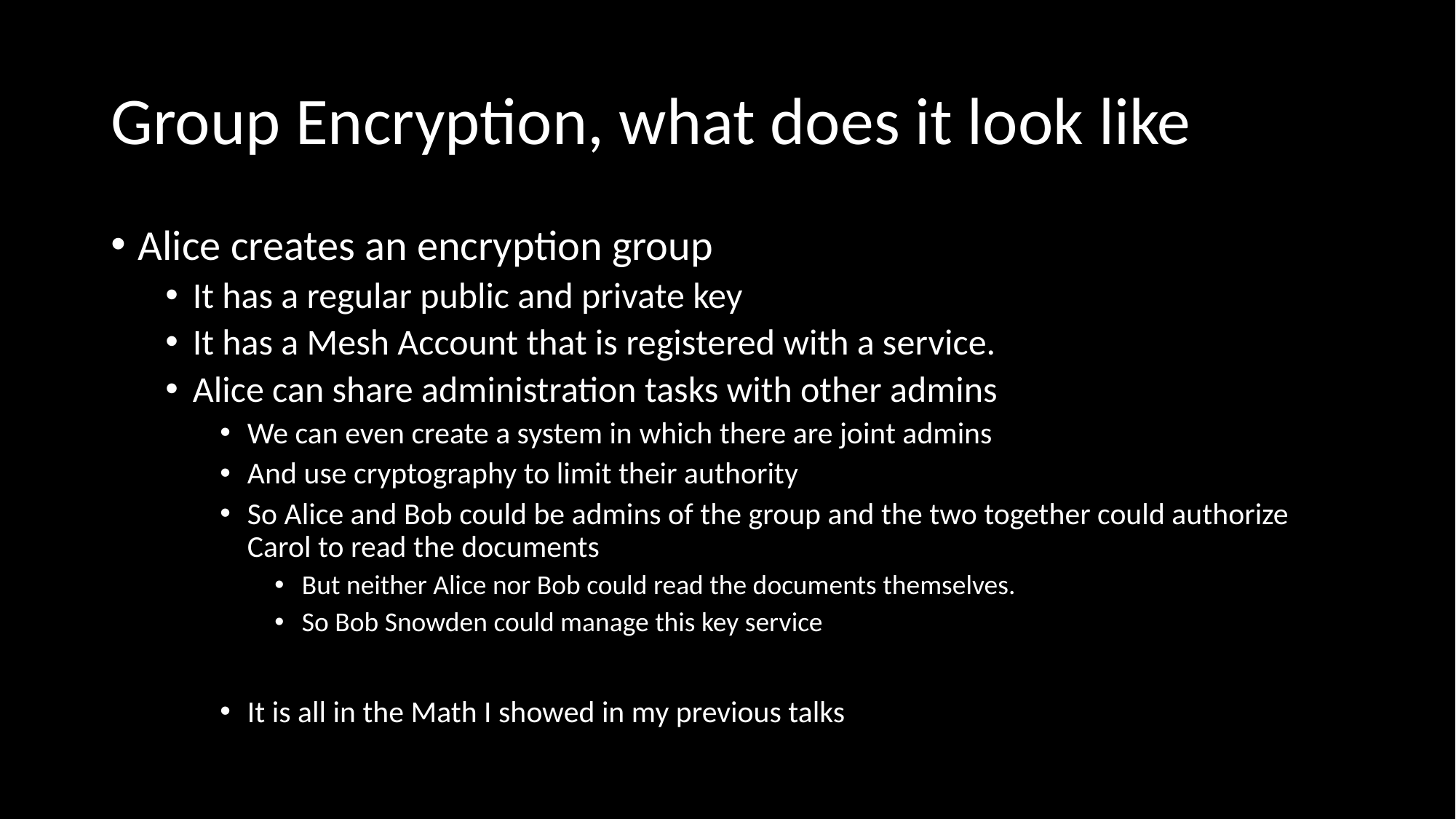

# Group Encryption, what does it look like
Alice creates an encryption group
It has a regular public and private key
It has a Mesh Account that is registered with a service.
Alice can share administration tasks with other admins
We can even create a system in which there are joint admins
And use cryptography to limit their authority
So Alice and Bob could be admins of the group and the two together could authorize Carol to read the documents
But neither Alice nor Bob could read the documents themselves.
So Bob Snowden could manage this key service

It is all in the Math I showed in my previous talks